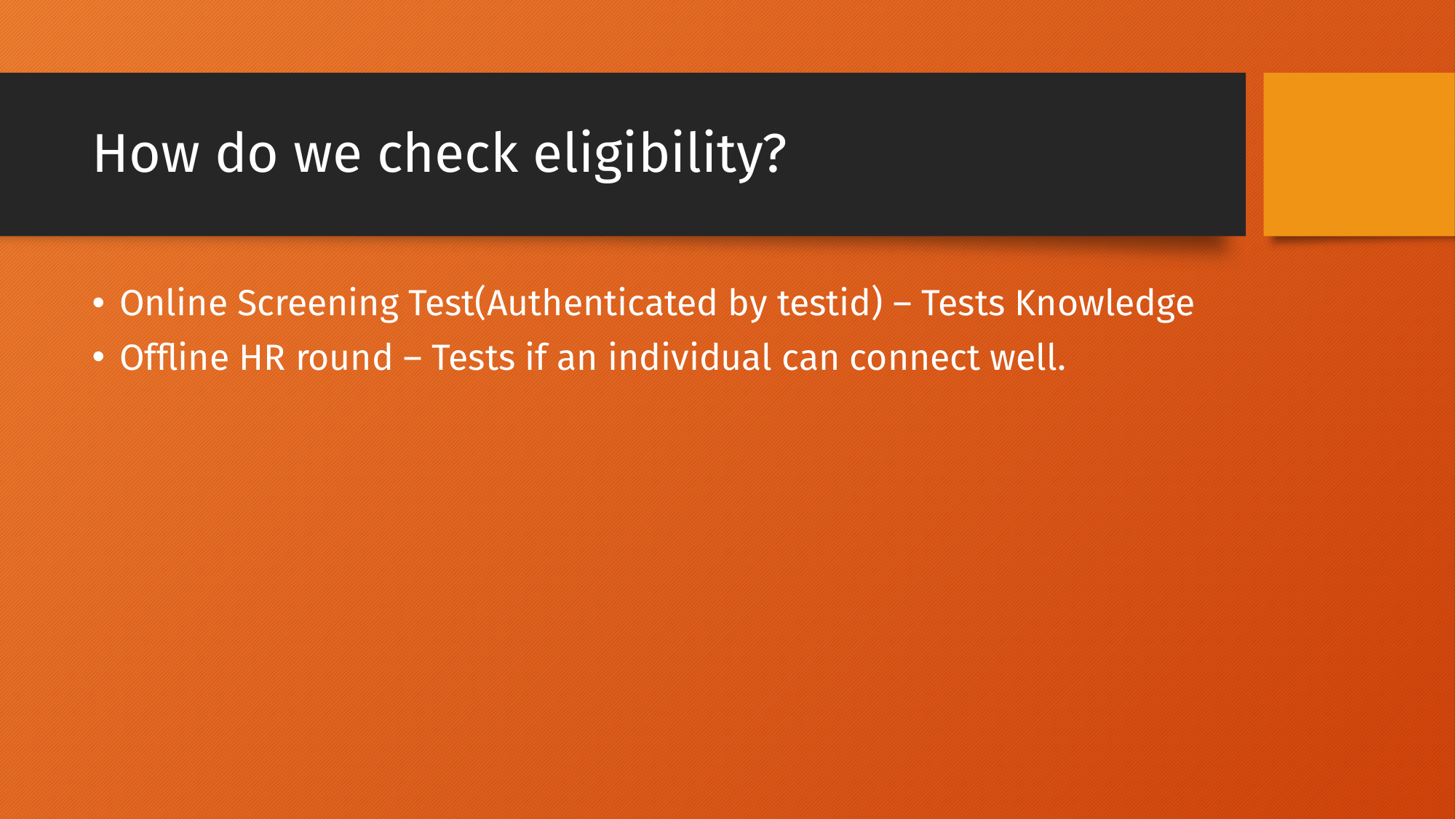

# How do we check eligibility?
Online Screening Test(Authenticated by testid) – Tests Knowledge
Offline HR round – Tests if an individual can connect well.